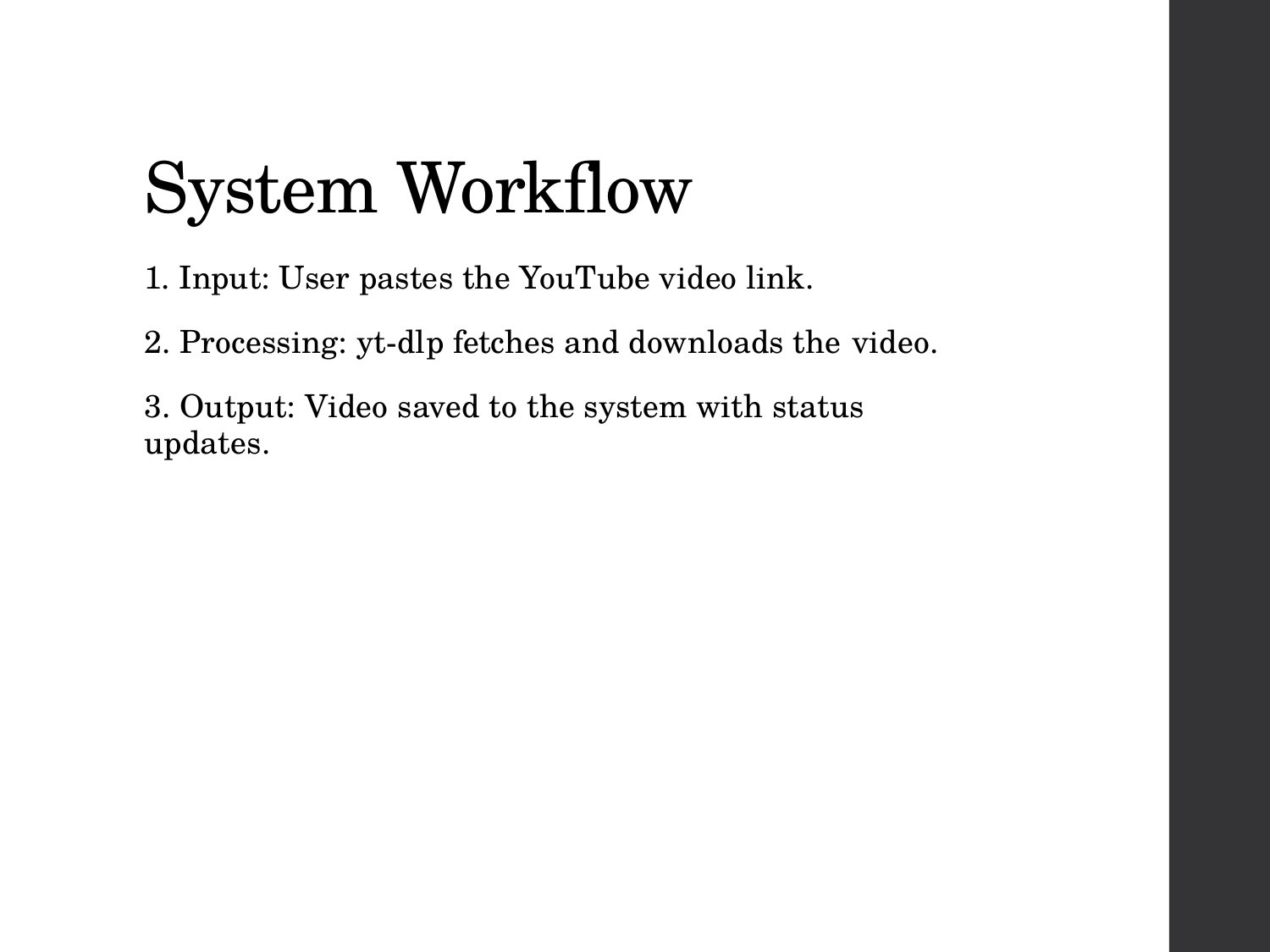

# System Workflow
1. Input: User pastes the YouTube video link.
2. Processing: yt-dlp fetches and downloads the video.
3. Output: Video saved to the system with status 	updates.